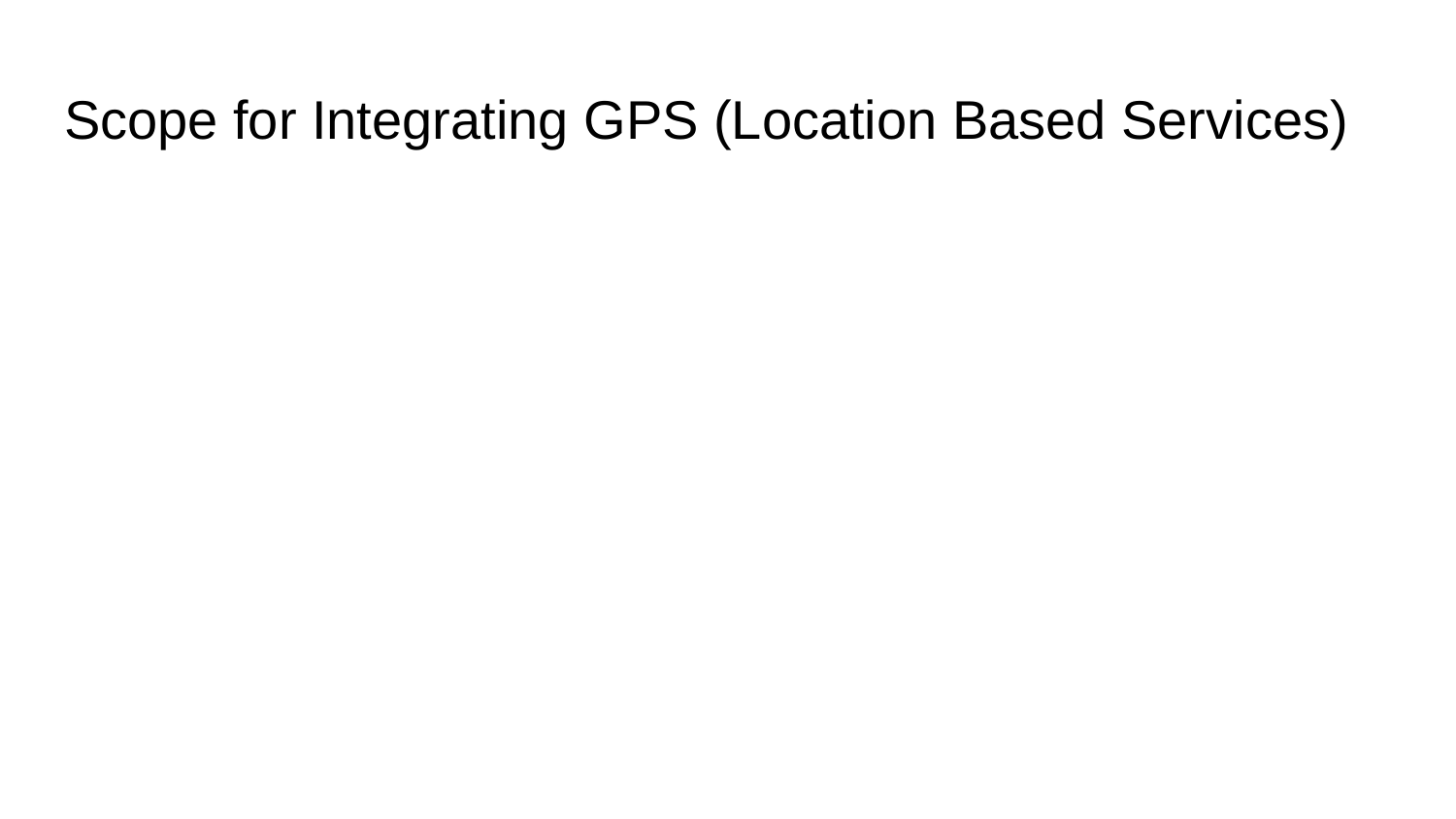

# Scope for Integrating GPS (Location Based Services)